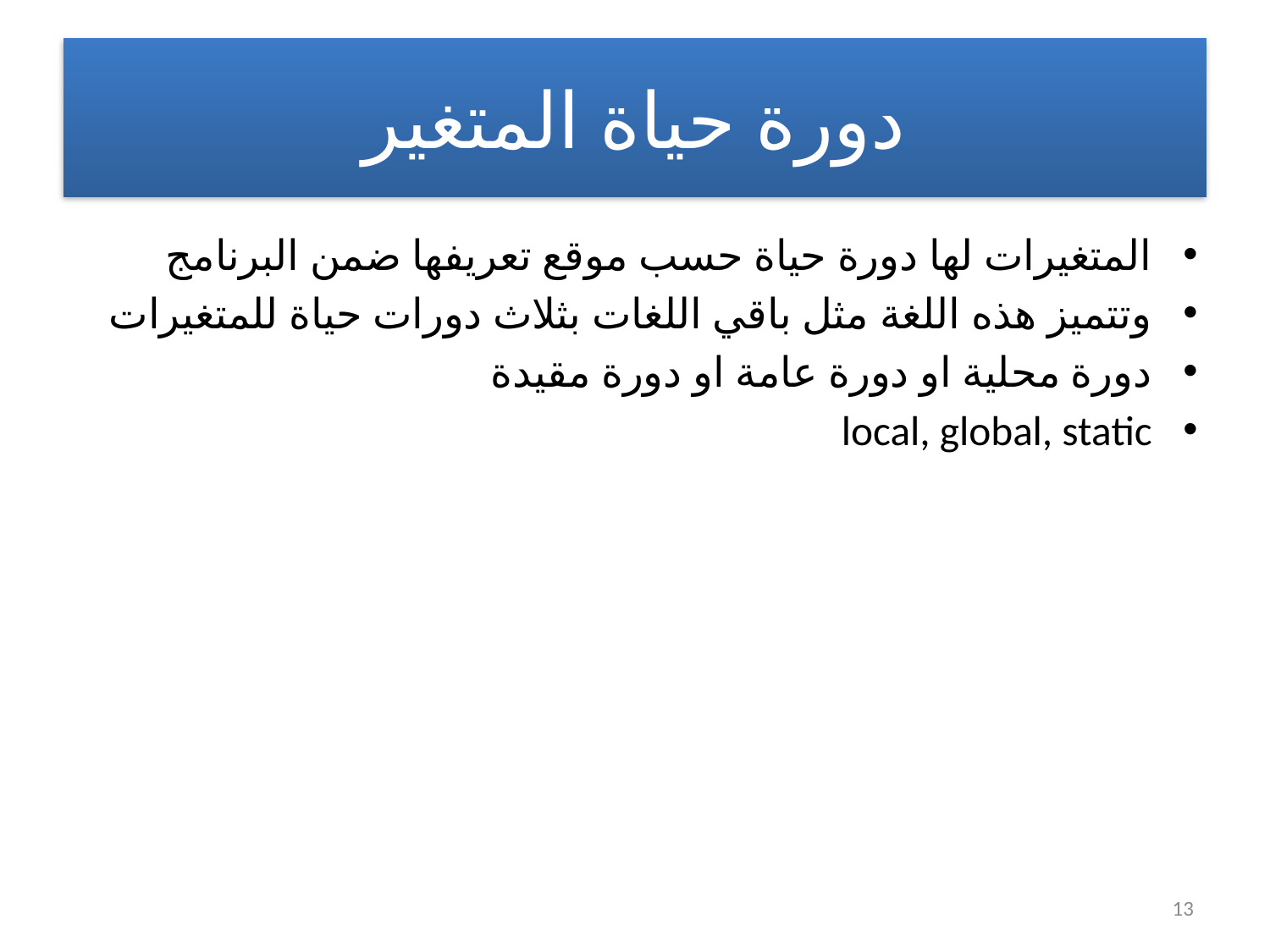

# دورة حياة المتغير
المتغيرات لها دورة حياة حسب موقع تعريفها ضمن البرنامج
وتتميز هذه اللغة مثل باقي اللغات بثلاث دورات حياة للمتغيرات
دورة محلية او دورة عامة او دورة مقيدة
local, global, static
13